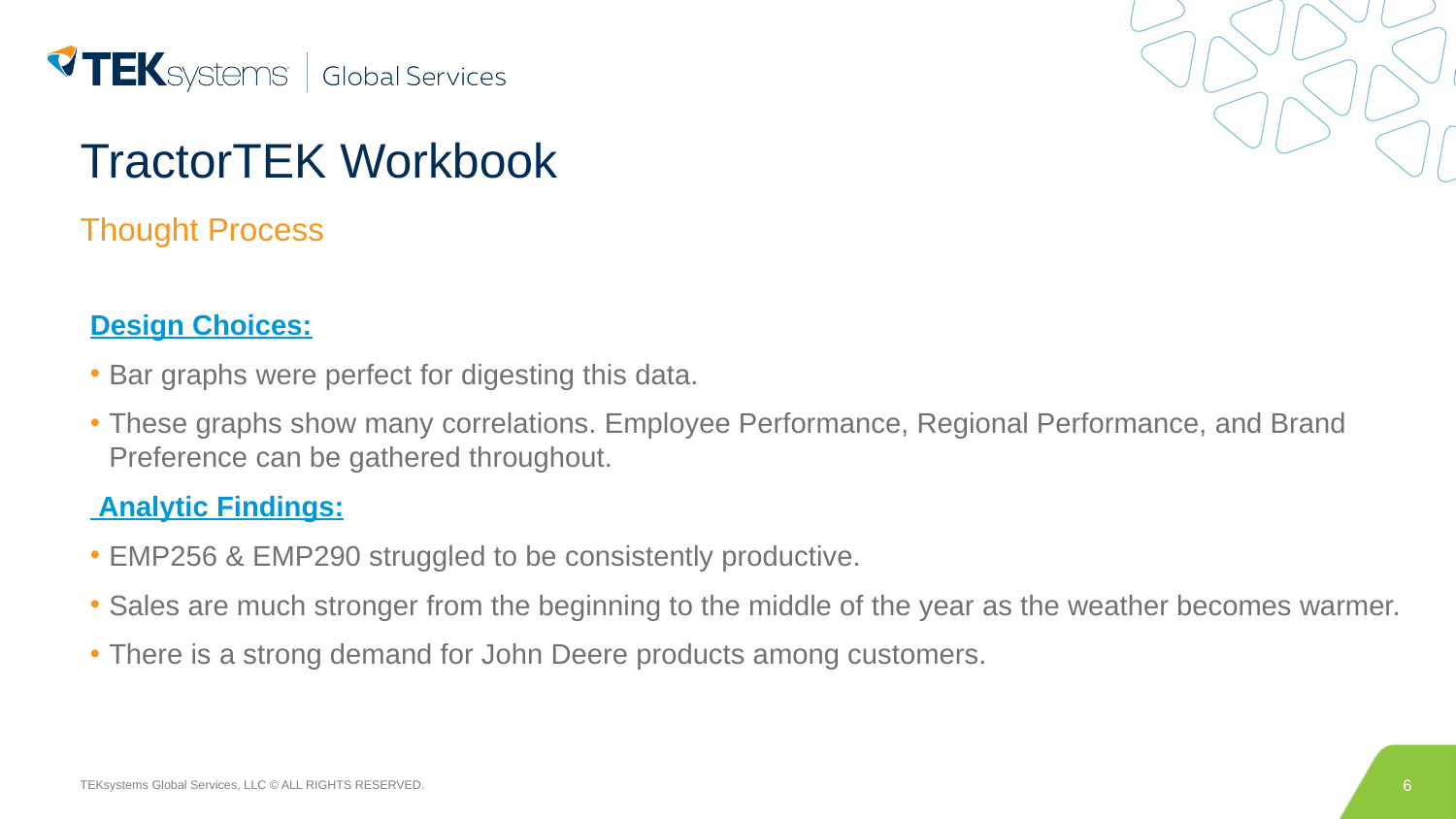

# TractorTEK Workbook
Thought Process
Design Choices:
Bar graphs were perfect for digesting this data.
These graphs show many correlations. Employee Performance, Regional Performance, and Brand Preference can be gathered throughout.
 ​Analytic Findings:
EMP256 & EMP290 struggled to be consistently productive.
Sales are much stronger from the beginning to the middle of the year as the weather becomes warmer.
There is a strong demand for John Deere products among customers.
6